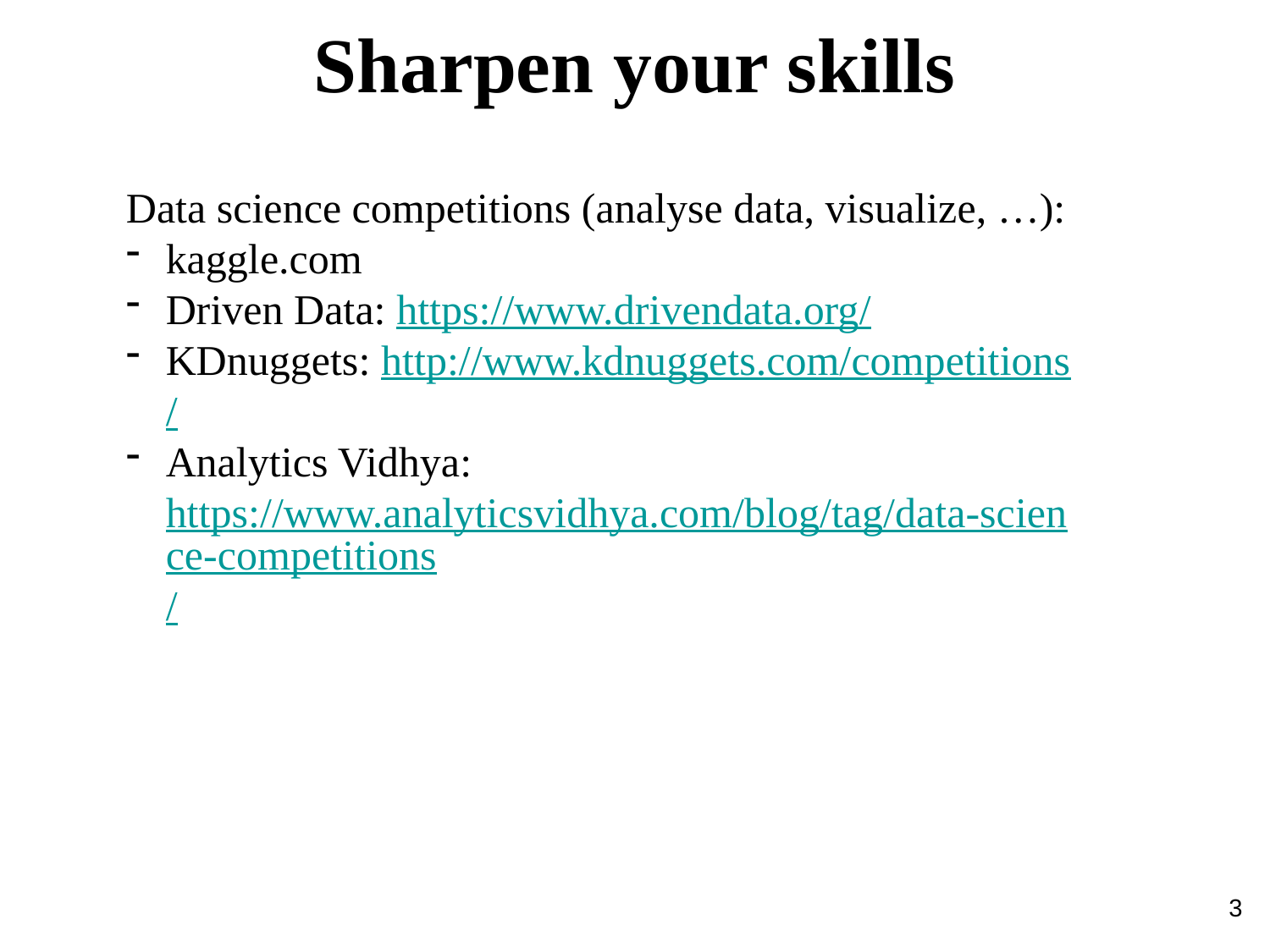

Sharpen your skills
Data science competitions (analyse data, visualize, …):
kaggle.com
Driven Data: https://www.drivendata.org/
KDnuggets: http://www.kdnuggets.com/competitions/
Analytics Vidhya: https://www.analyticsvidhya.com/blog/tag/data-science-competitions/

3